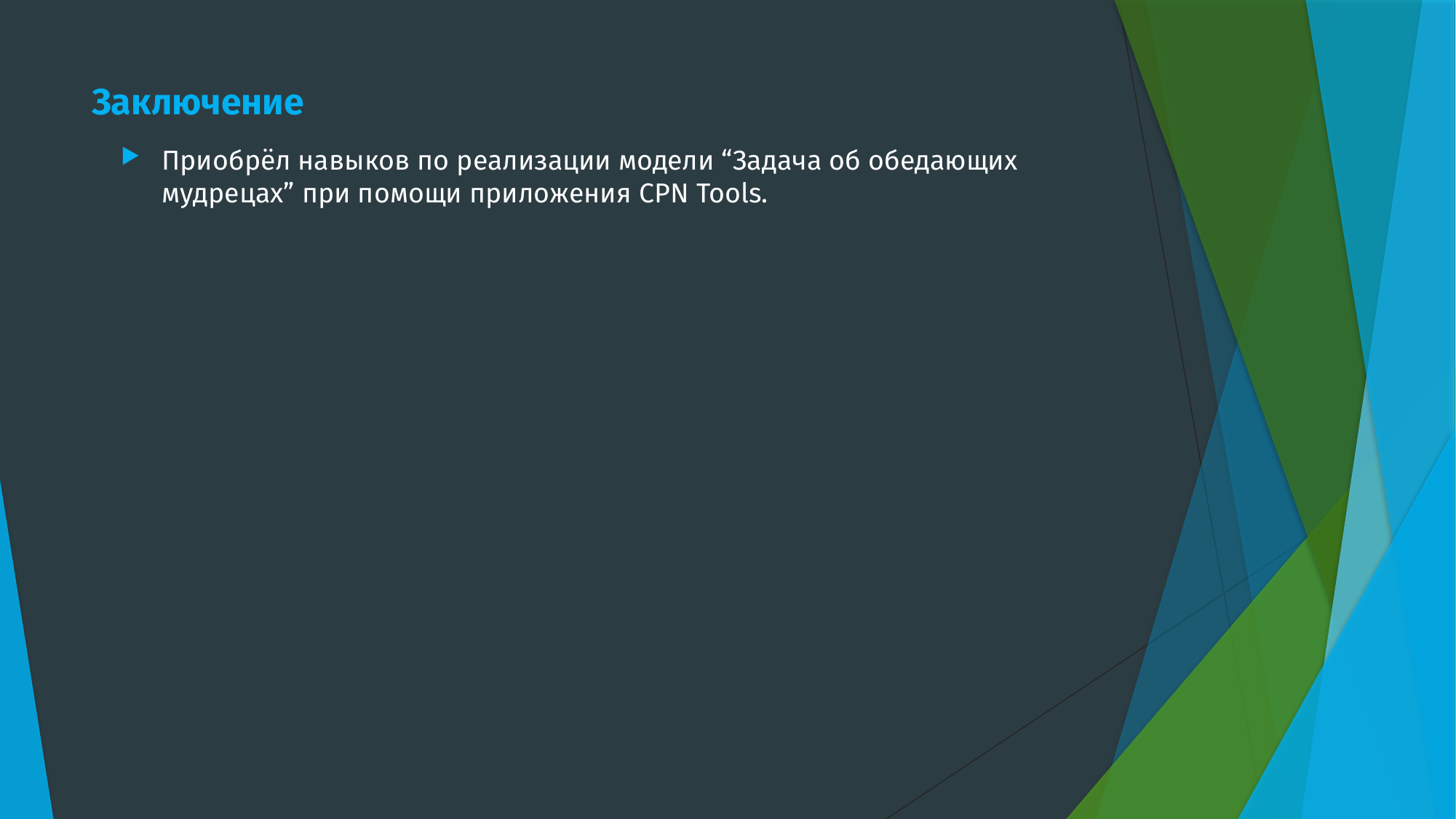

# Заключение
Приобрёл навыков по реализации модели “Задача об обедающих мудрецах” при помощи приложения CPN Tools.